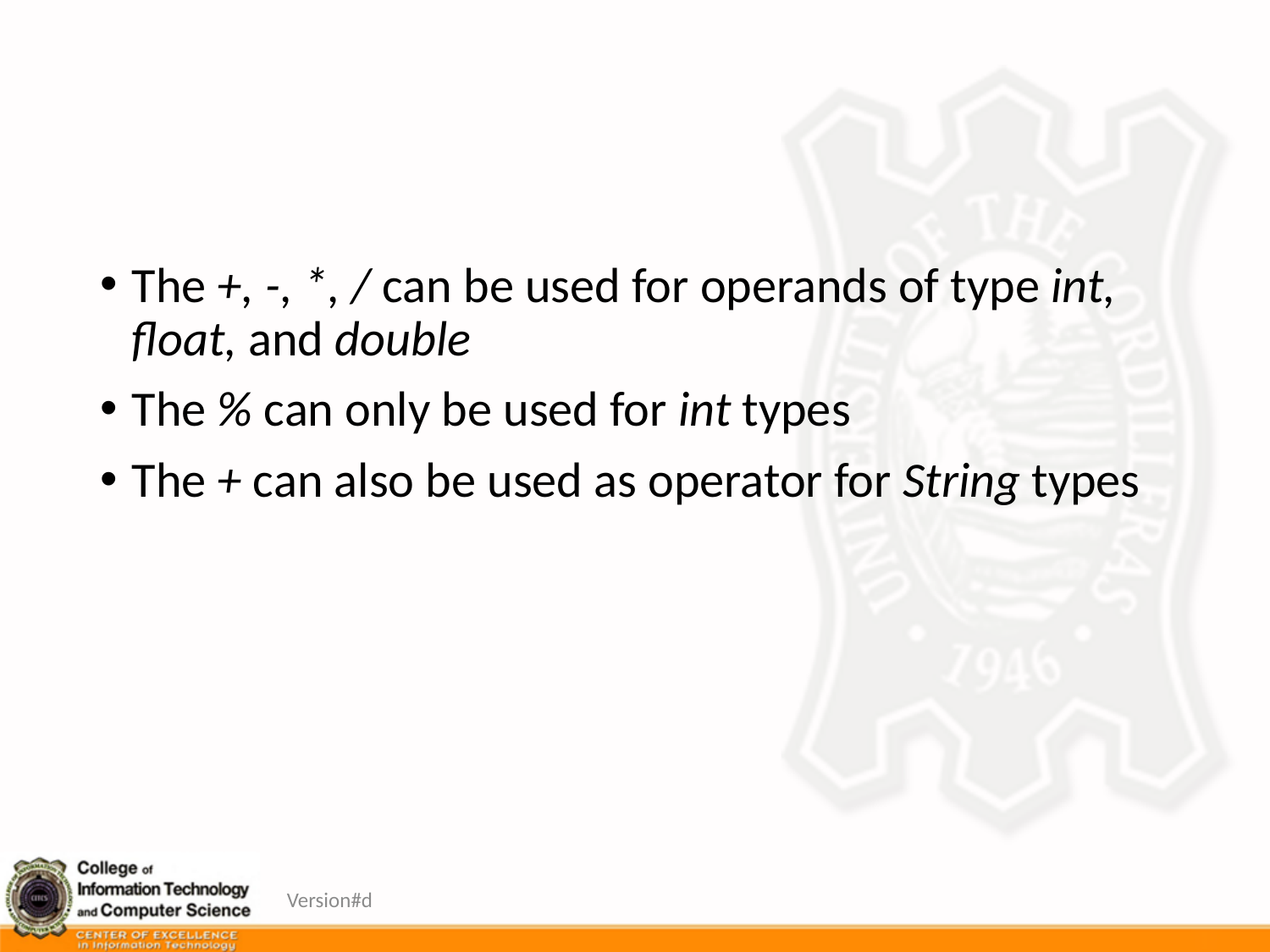

#
The +, -, *, / can be used for operands of type int, float, and double
The % can only be used for int types
The + can also be used as operator for String types
Version#d